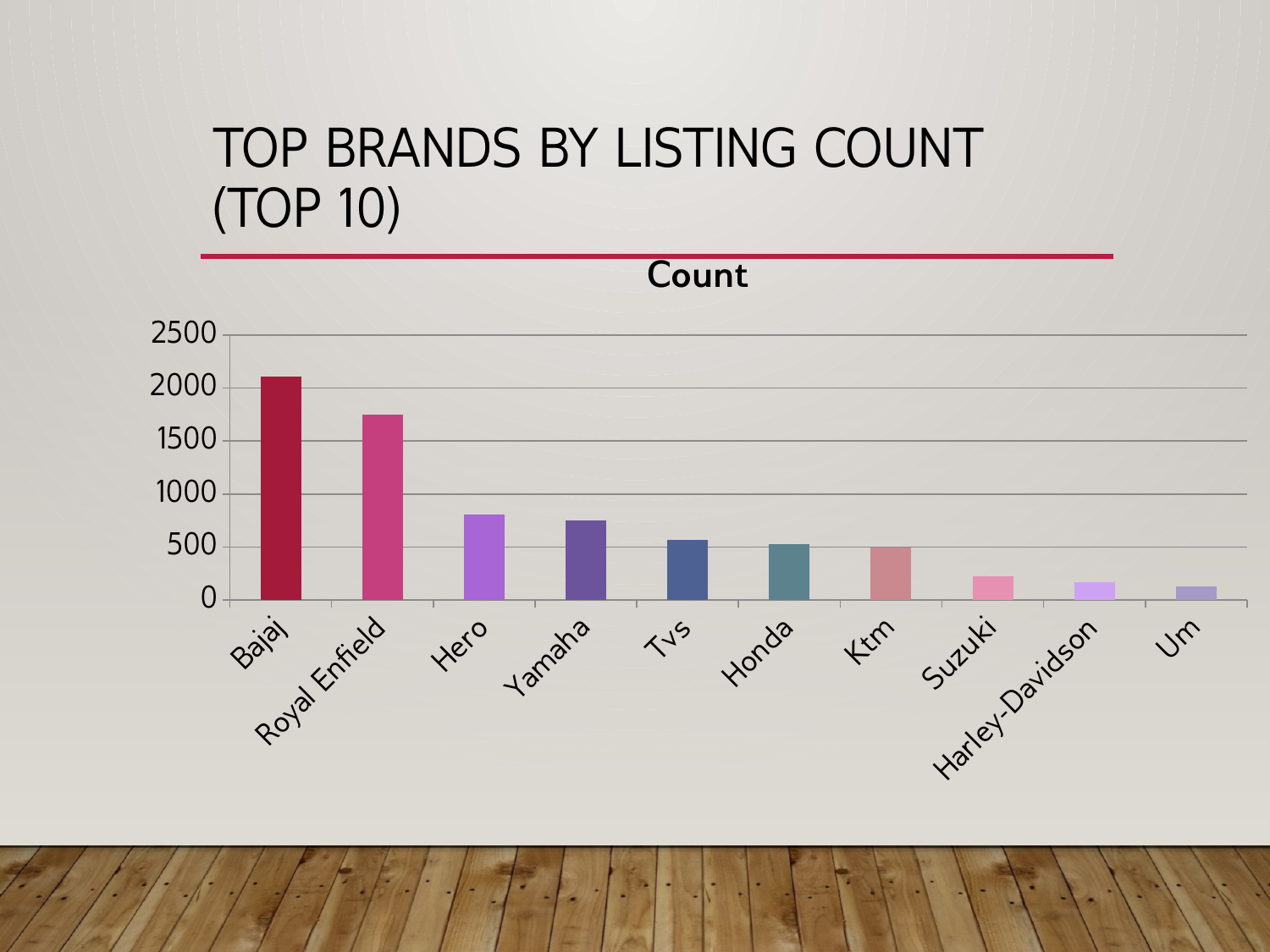

# Top brands by listing count (Top 10)

### Chart:

| Category | Count |
|---|---|
| Bajaj | 2105.0 |
| Royal Enfield | 1750.0 |
| Hero | 808.0 |
| Yamaha | 748.0 |
| Tvs | 567.0 |
| Honda | 530.0 |
| Ktm | 491.0 |
| Suzuki | 223.0 |
| Harley-Davidson | 171.0 |
| Um | 128.0 |